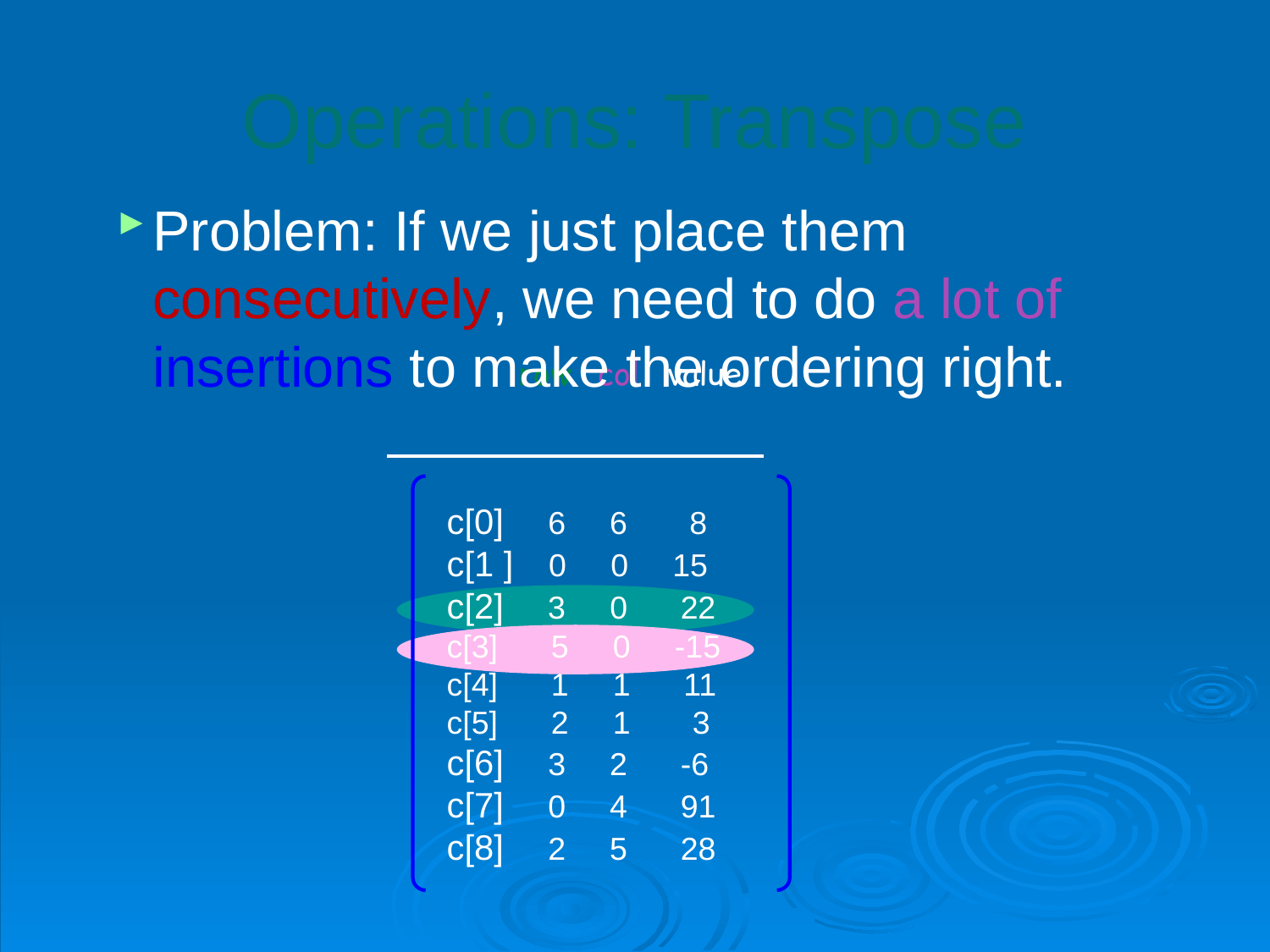

# Operations: Transpose
Problem: If we just place them consecutively, we need to do a lot of insertions to make the ordering right.

row
col
value
  c[0]     6     6       8
  c[1 ]    0     0     15
  c[2]     3     0      22
  c[3]      5     0     -15
  c[4]      1     1      11
  c[5]      2     1       3
  c[6]     3     2      -6
  c[7]     0     4      91
  c[8]     2     5      28